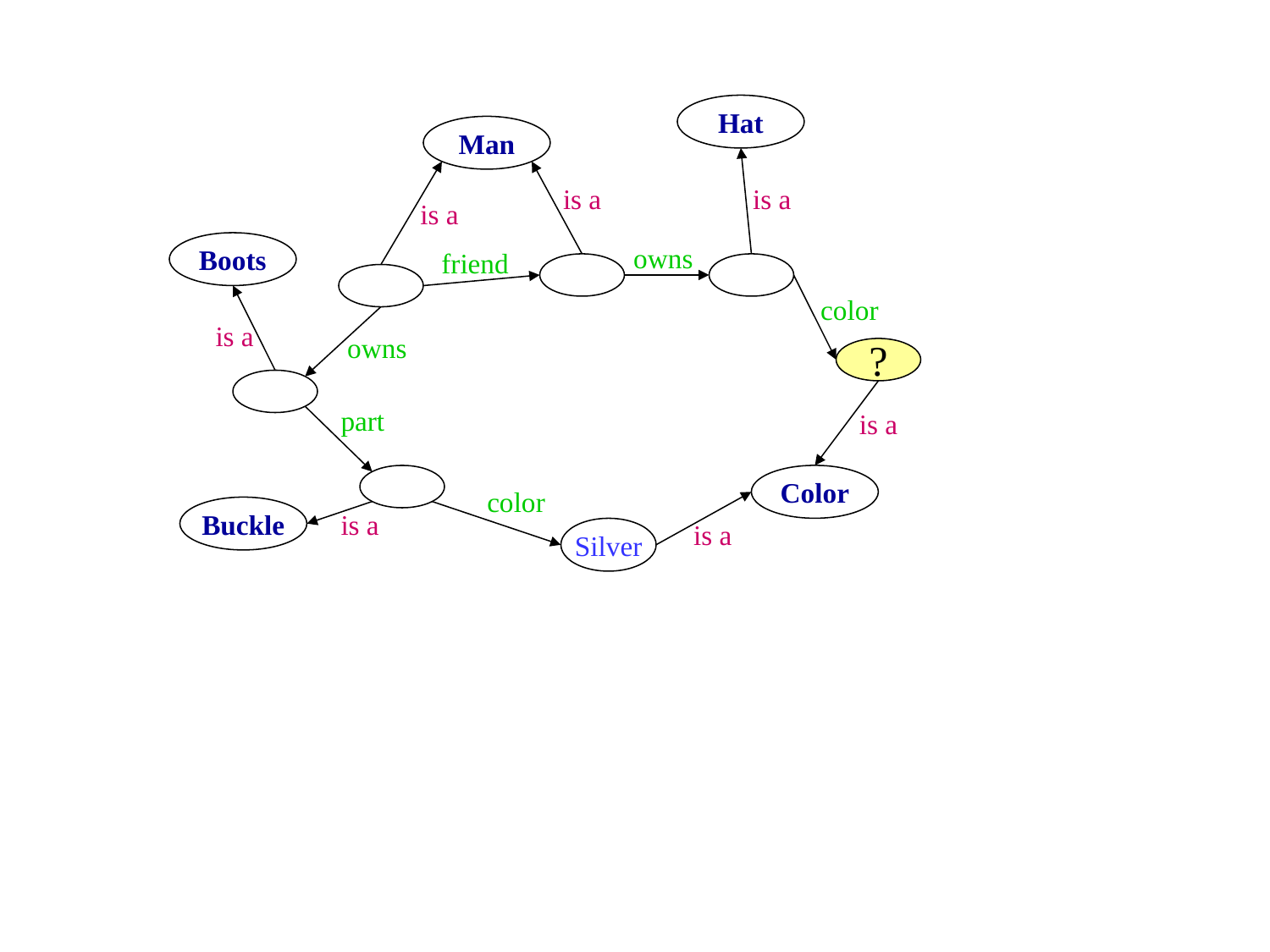

Hat
Man
is a
is a
is a
Boots
owns
friend

color
is a
owns
?

part
is a

Color
color
Buckle
is a
is a
Silver